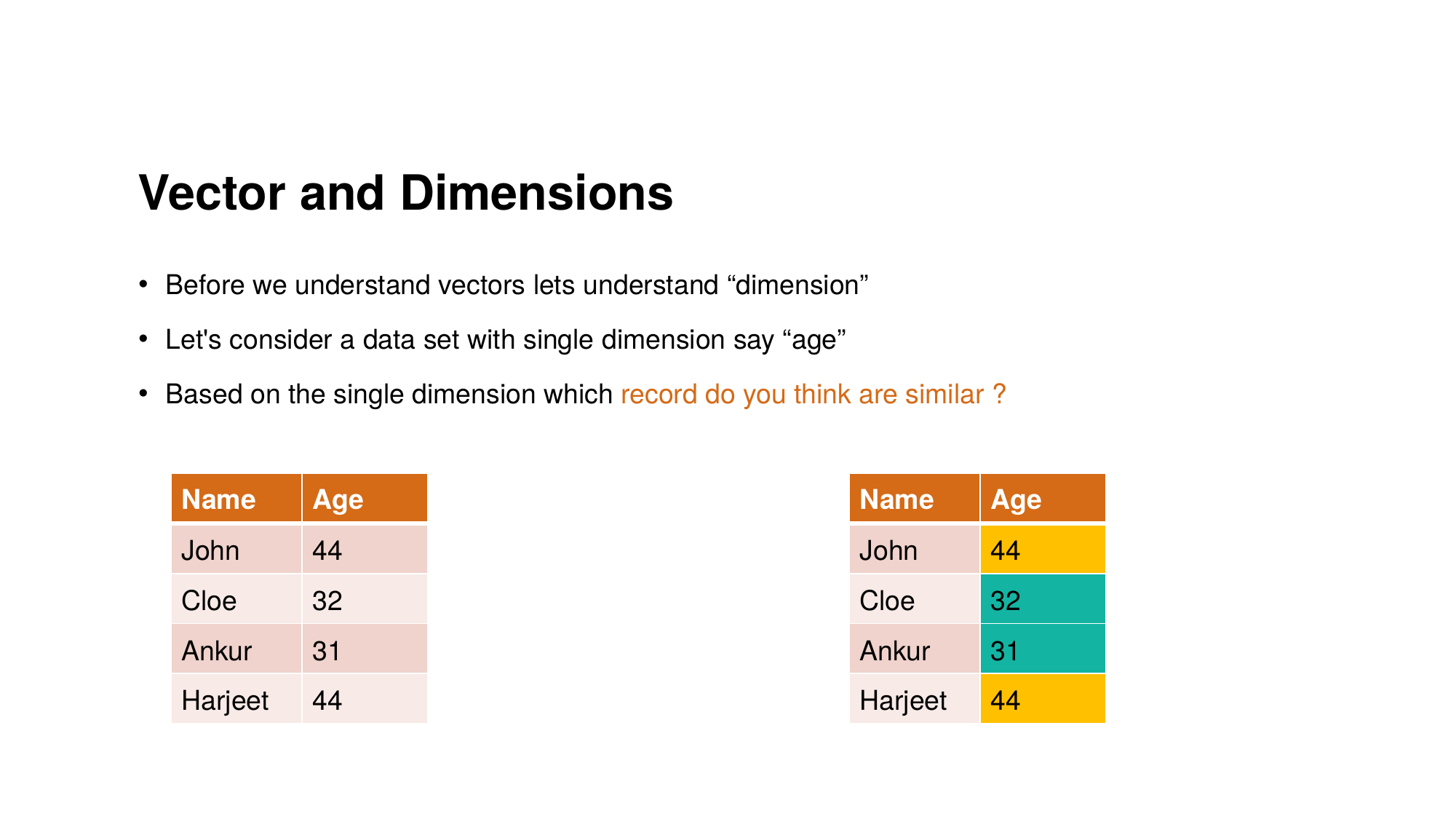

# Vector and Dimensions
Before we understand vectors lets understand “dimension”
Let's consider a data set with single dimension say “age”
Based on the single dimension which record do you think are similar ?
| Name | Age |
| --- | --- |
| John | 44 |
| Cloe | 32 |
| Ankur | 31 |
| Harjeet | 44 |
| Name | Age |
| --- | --- |
| John | 44 |
| Cloe | 32 |
| Ankur | 31 |
| Harjeet | 44 |